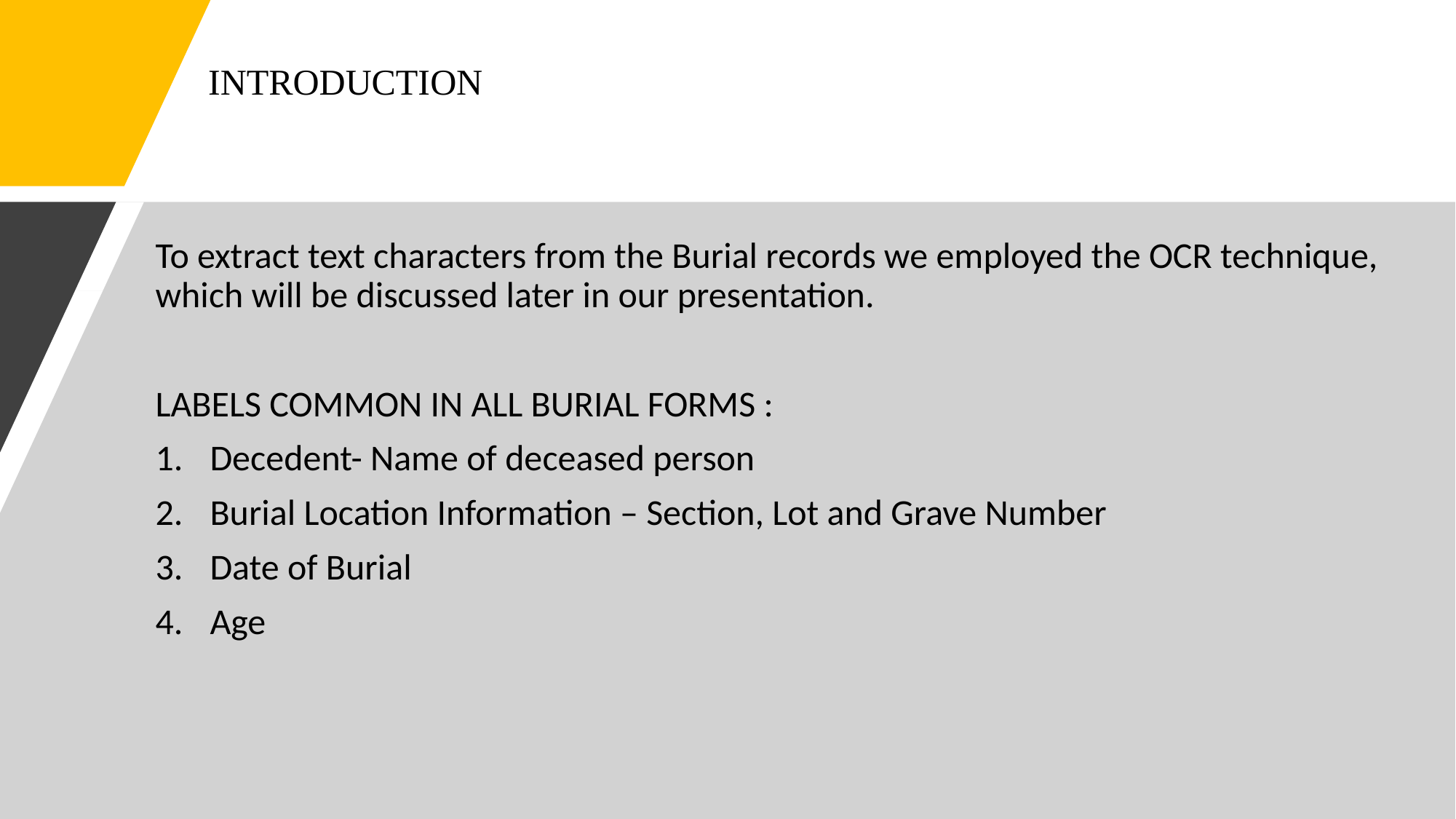

# INTRODUCTION

To extract text characters from the Burial records we employed the OCR technique, which will be discussed later in our presentation.

LABELS COMMON IN ALL BURIAL FORMS :
Decedent- Name of deceased person
Burial Location Information – Section, Lot and Grave Number
Date of Burial
Age